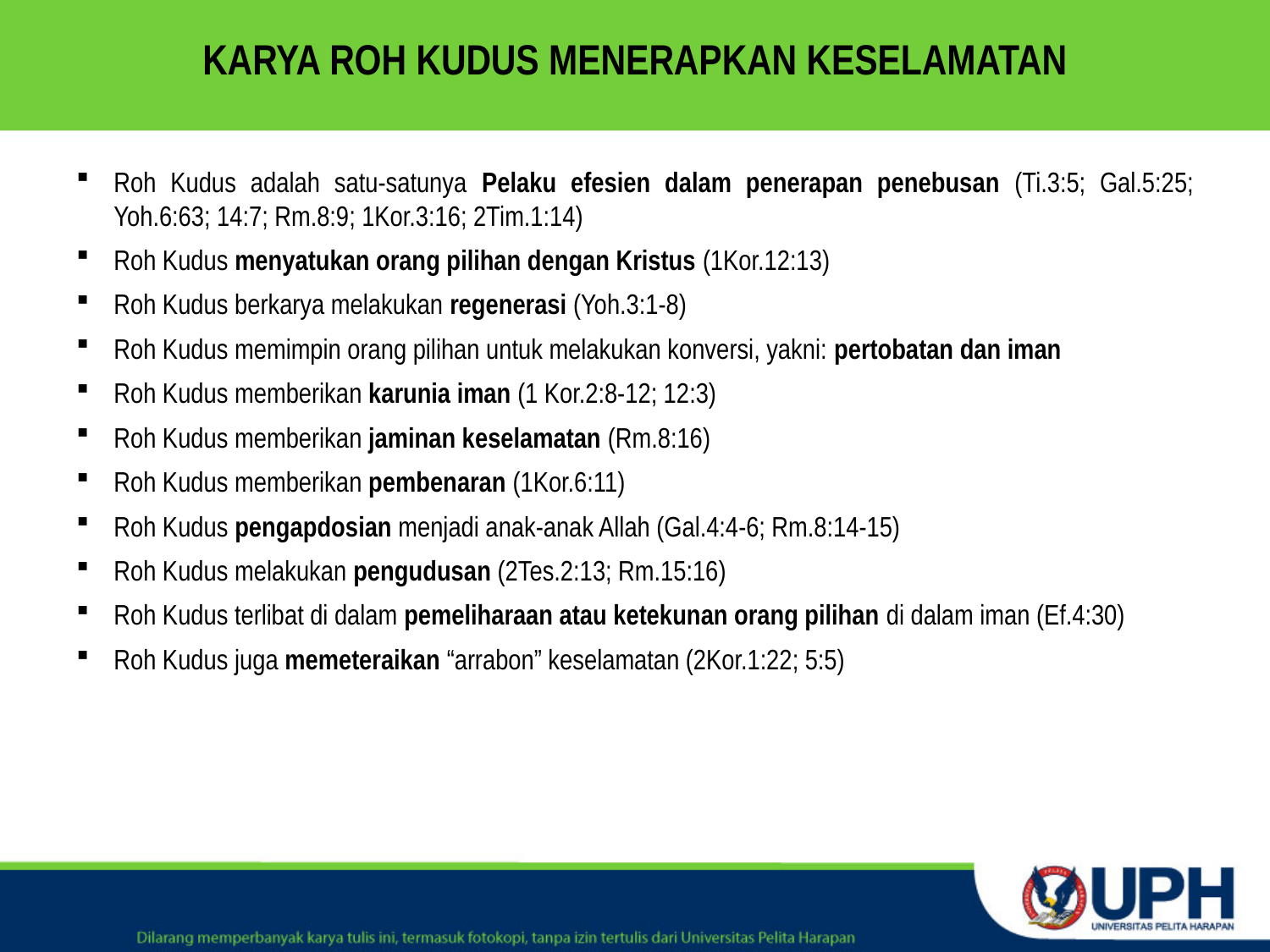

# KARYA ROH KUDUS MENERAPKAN KESELAMATAN
Roh Kudus adalah satu-satunya Pelaku efesien dalam penerapan penebusan (Ti.3:5; Gal.5:25; Yoh.6:63; 14:7; Rm.8:9; 1Kor.3:16; 2Tim.1:14)
Roh Kudus menyatukan orang pilihan dengan Kristus (1Kor.12:13)
Roh Kudus berkarya melakukan regenerasi (Yoh.3:1-8)
Roh Kudus memimpin orang pilihan untuk melakukan konversi, yakni: pertobatan dan iman
Roh Kudus memberikan karunia iman (1 Kor.2:8-12; 12:3)
Roh Kudus memberikan jaminan keselamatan (Rm.8:16)
Roh Kudus memberikan pembenaran (1Kor.6:11)
Roh Kudus pengapdosian menjadi anak-anak Allah (Gal.4:4-6; Rm.8:14-15)
Roh Kudus melakukan pengudusan (2Tes.2:13; Rm.15:16)
Roh Kudus terlibat di dalam pemeliharaan atau ketekunan orang pilihan di dalam iman (Ef.4:30)
Roh Kudus juga memeteraikan “arrabon” keselamatan (2Kor.1:22; 5:5)